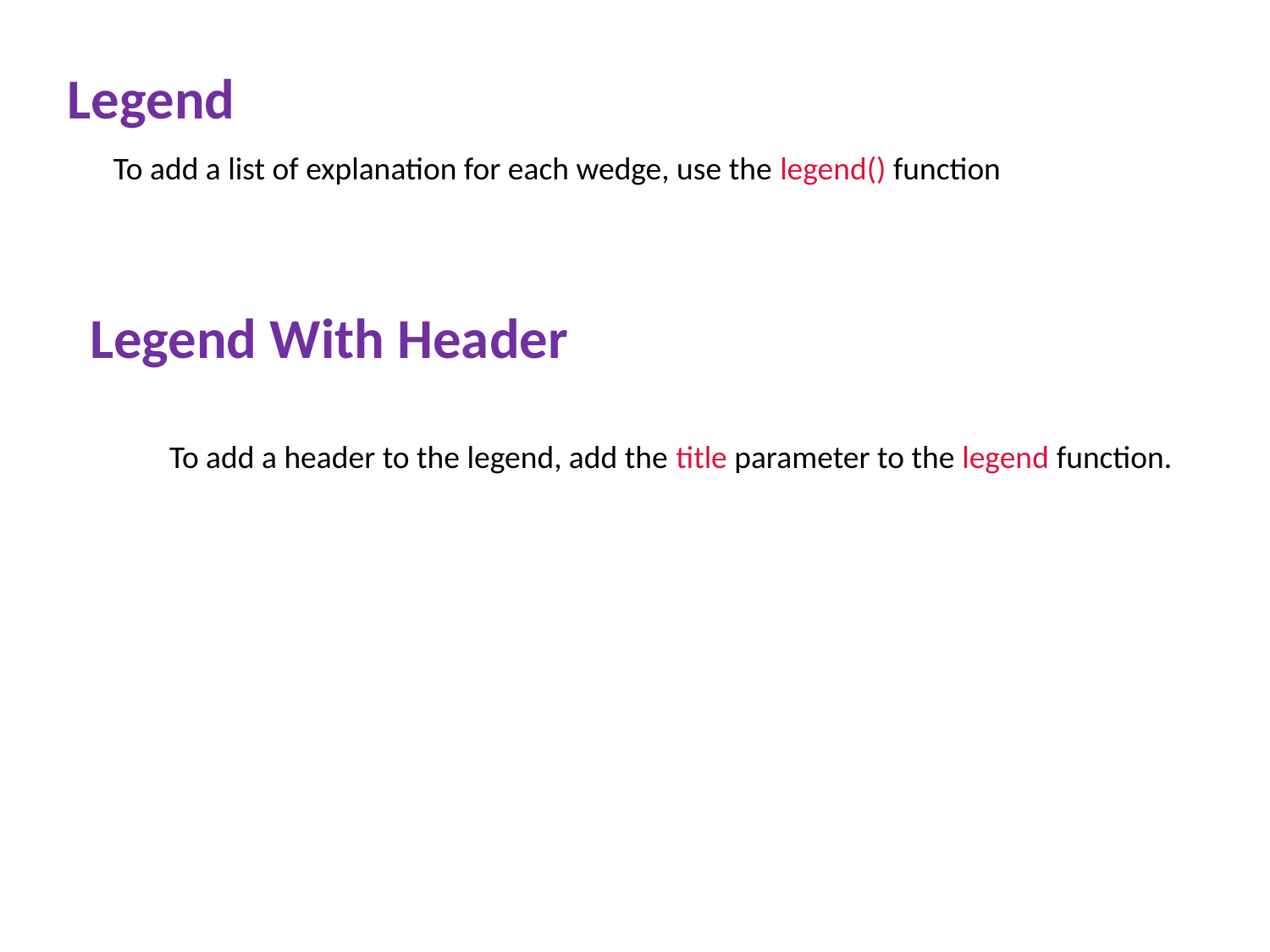

Legend
To add a list of explanation for each wedge, use the legend() function
Legend With Header
To add a header to the legend, add the title parameter to the legend function.